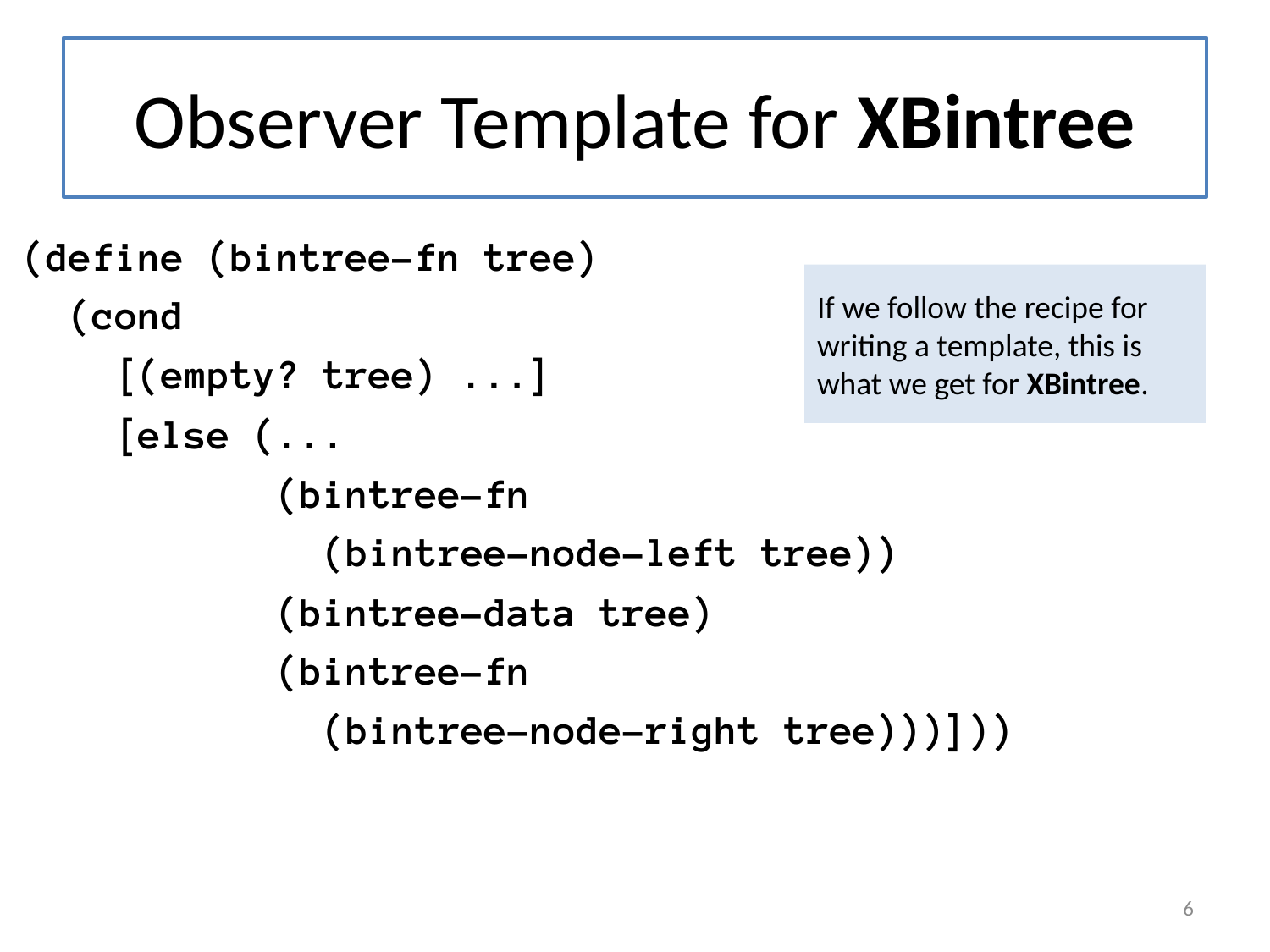

# Observer Template for XBintree
(define (bintree-fn tree)
  (cond
    [(empty? tree) ...]
    [else (...
           (bintree-fn
             (bintree-node-left tree))
           (bintree-data tree)
           (bintree-fn
             (bintree-node-right tree)))]))

If we follow the recipe for writing a template, this is what we get for XBintree.
6